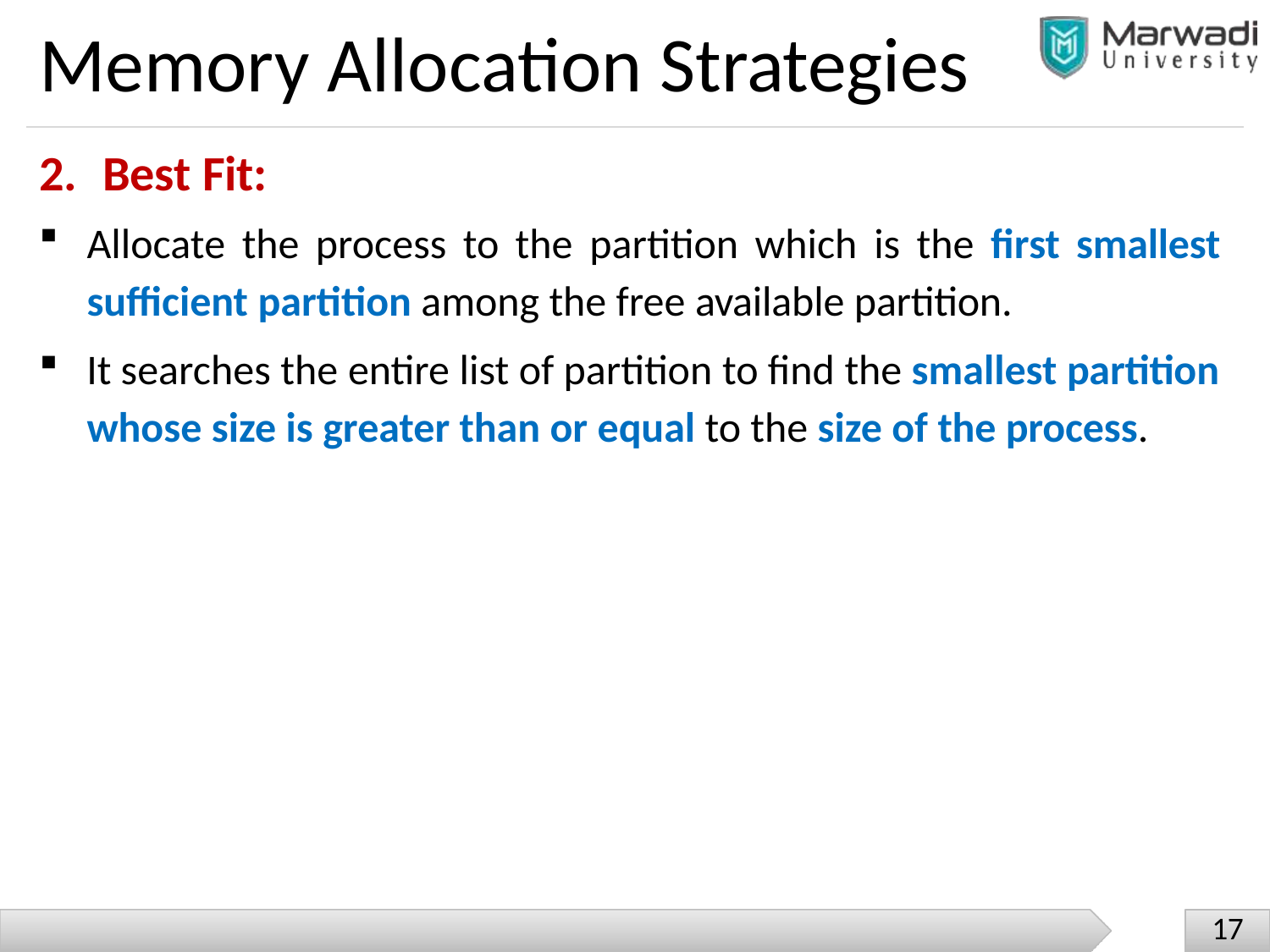

# Memory Allocation Strategies
Best Fit:
Allocate the process to the partition which is the first smallest sufficient partition among the free available partition.
It searches the entire list of partition to find the smallest partition
whose size is greater than or equal to the size of the process.
17